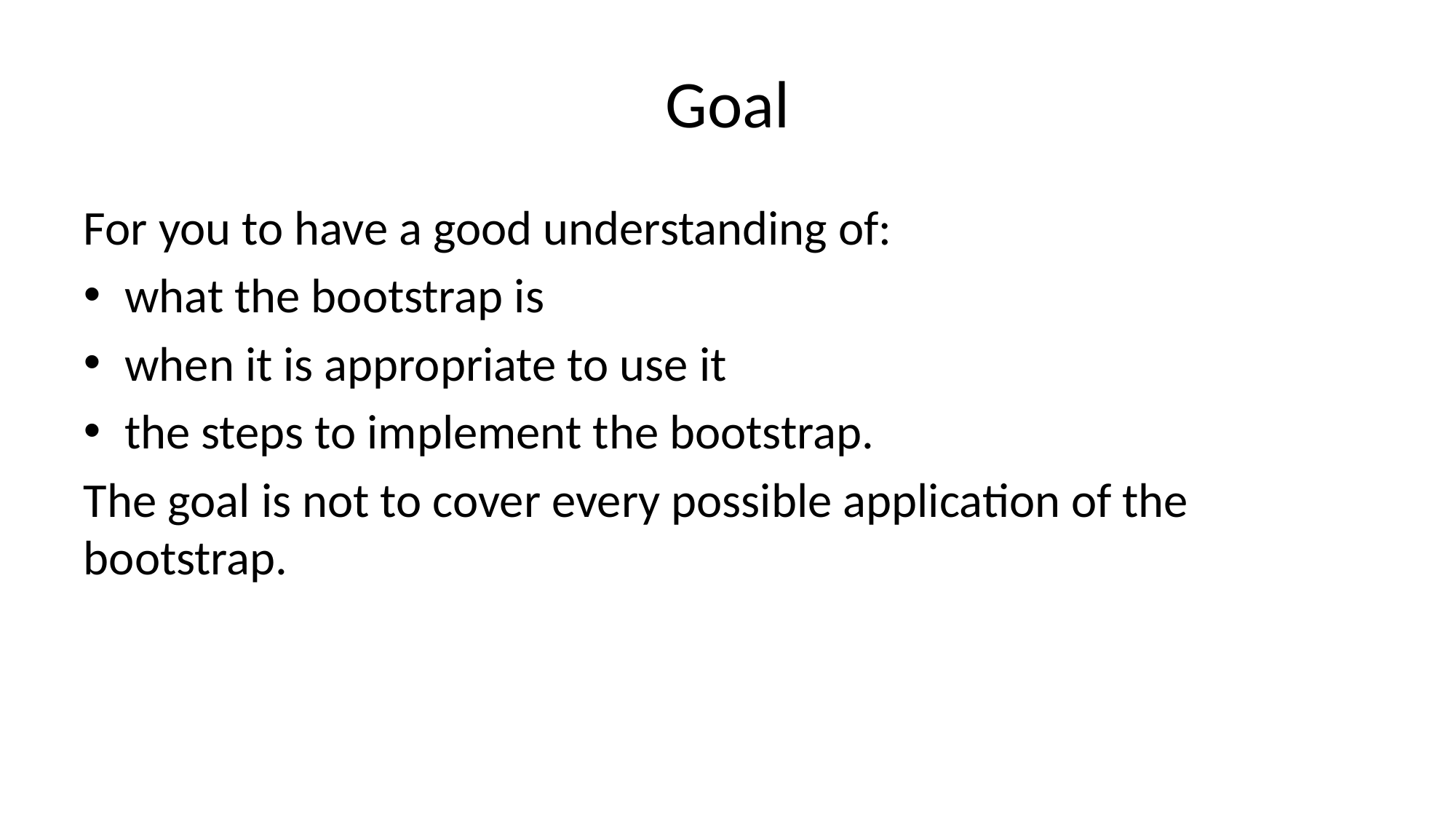

# Goal
For you to have a good understanding of:
what the bootstrap is
when it is appropriate to use it
the steps to implement the bootstrap.
The goal is not to cover every possible application of the bootstrap.